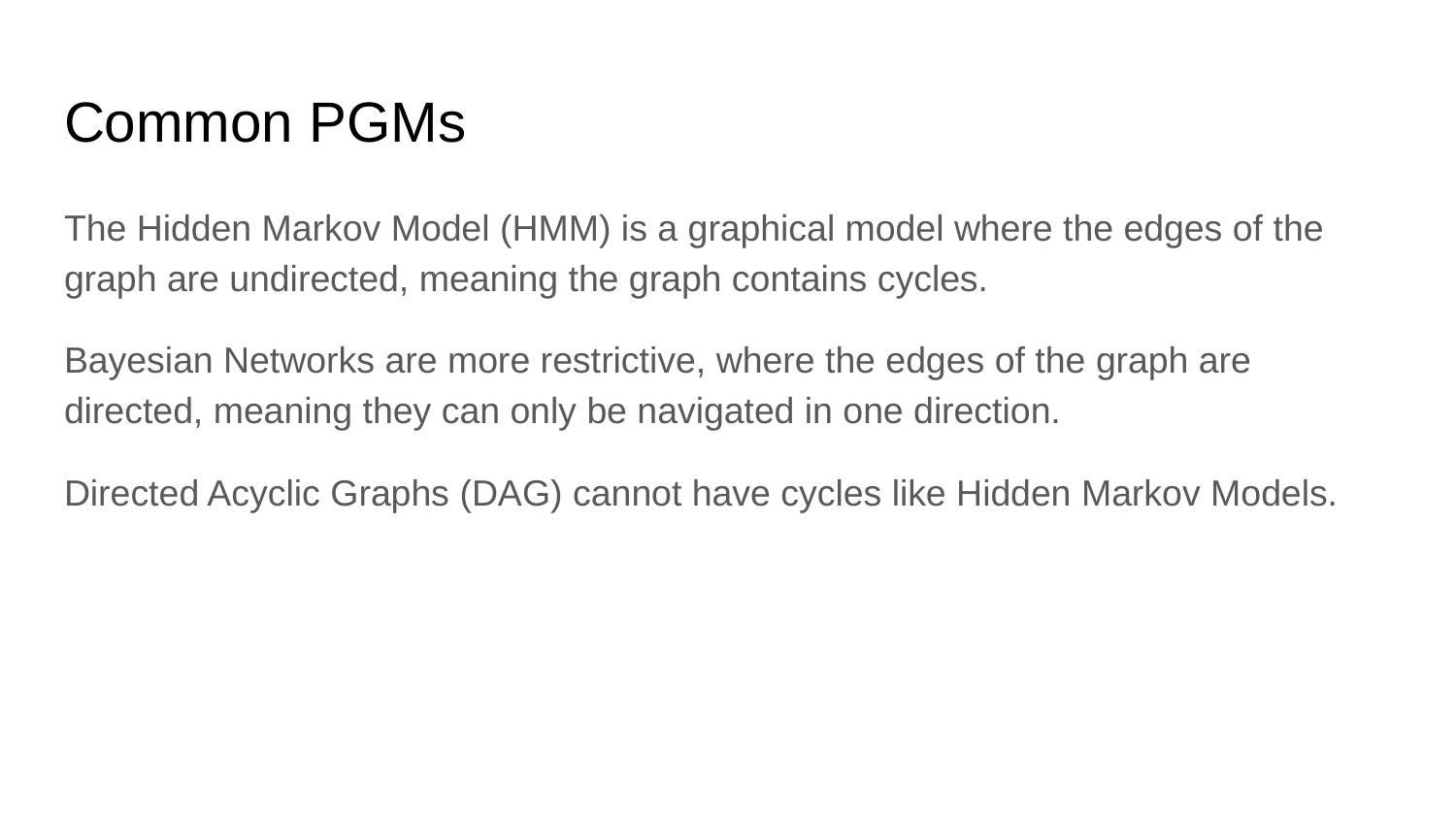

# Common PGMs
The Hidden Markov Model (HMM) is a graphical model where the edges of the graph are undirected, meaning the graph contains cycles.
Bayesian Networks are more restrictive, where the edges of the graph are directed, meaning they can only be navigated in one direction.
Directed Acyclic Graphs (DAG) cannot have cycles like Hidden Markov Models.